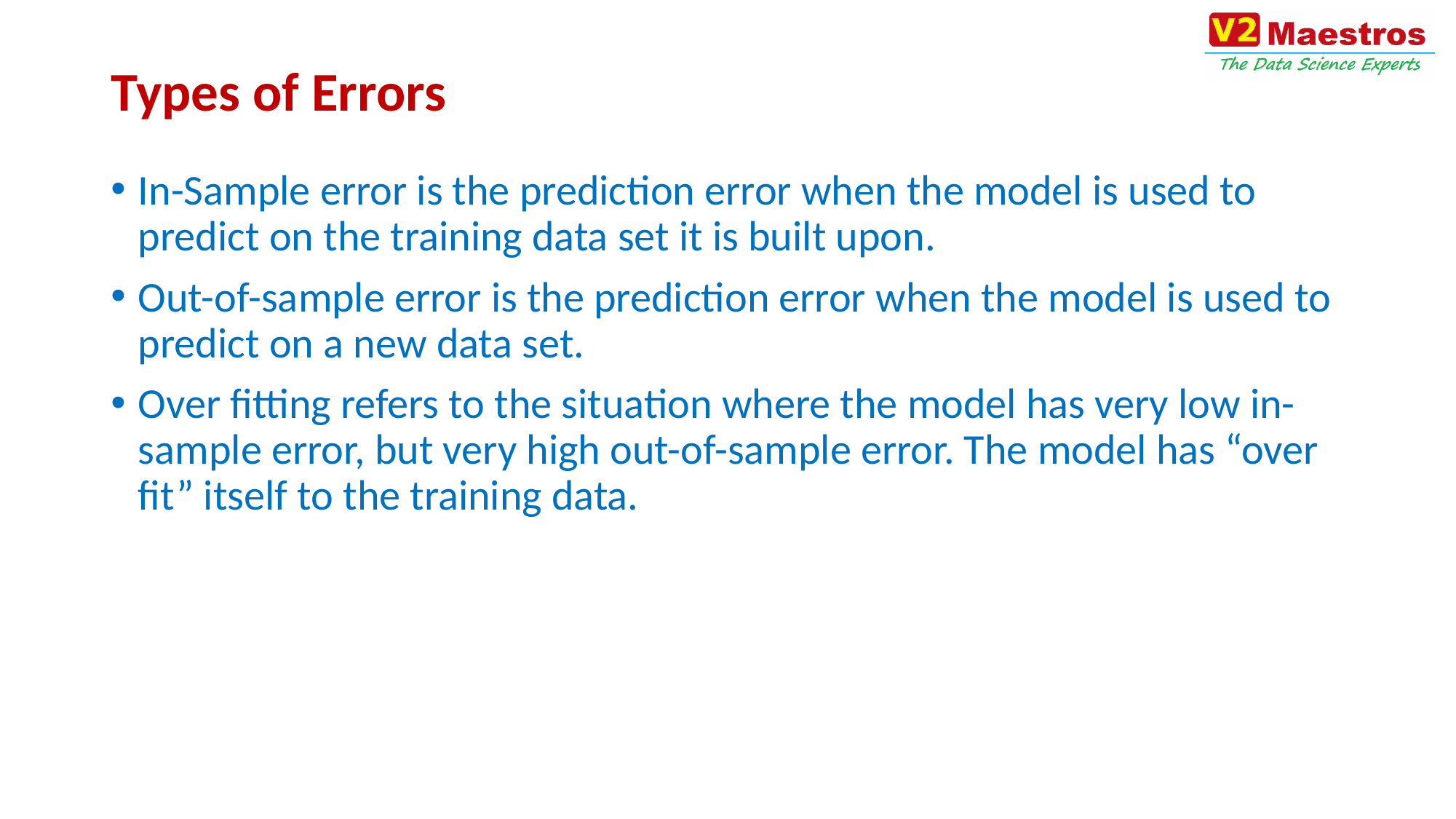

# Types of Errors
In-Sample error is the prediction error when the model is used to predict on the training data set it is built upon.
Out-of-sample error is the prediction error when the model is used to predict on a new data set.
Over fitting refers to the situation where the model has very low in-sample error, but very high out-of-sample error. The model has “over fit” itself to the training data.